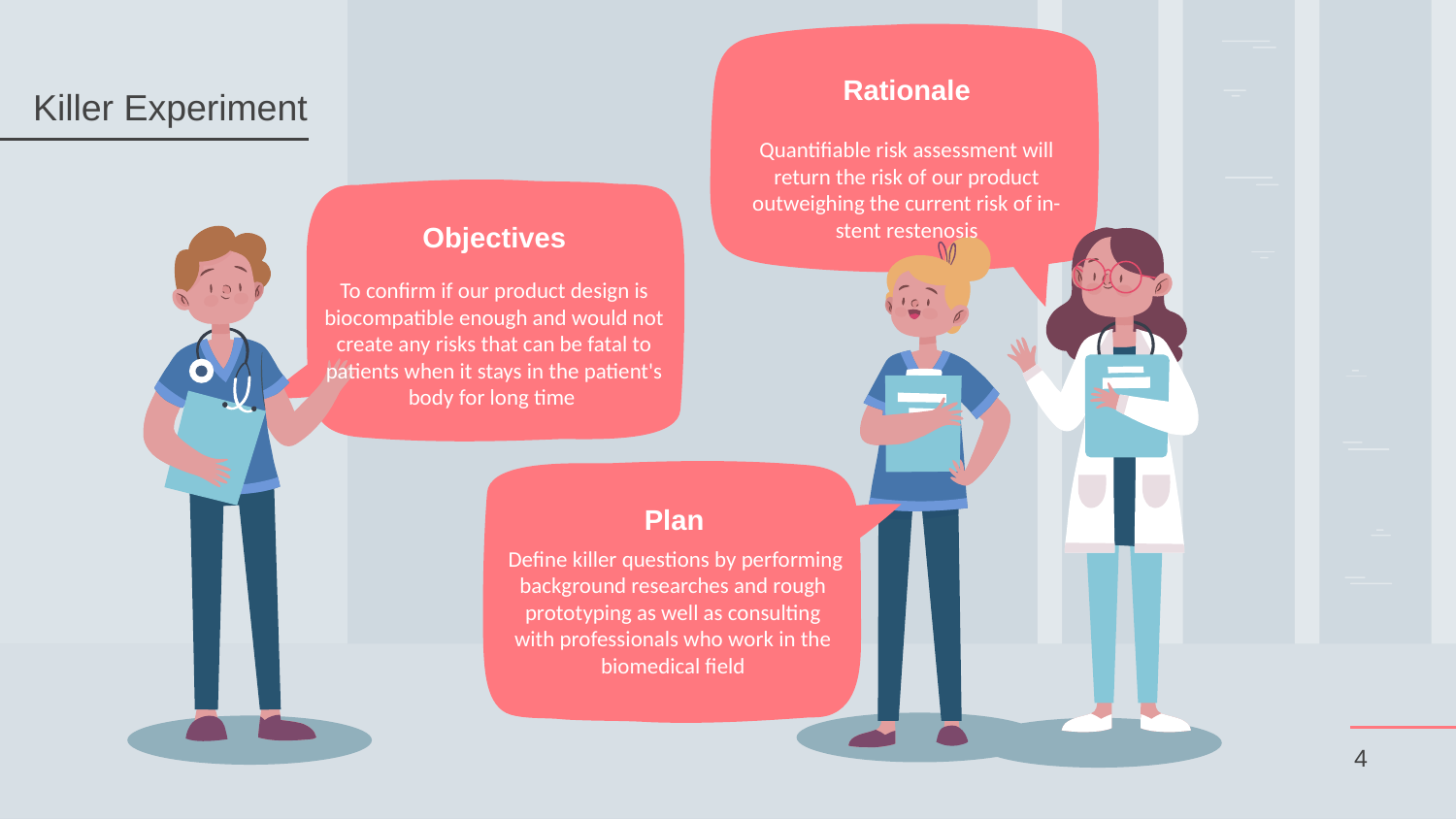

Rationale
# Killer Experiment
Quantifiable risk assessment will return the risk of our product outweighing the current risk of in-stent restenosis
Objectives
To confirm if our product design is biocompatible enough and would not create any risks that can be fatal to patients when it stays in the patient's body for long time
Plan
 Define killer questions by performing background researches and rough prototyping as well as consulting with professionals who work in the biomedical field
4